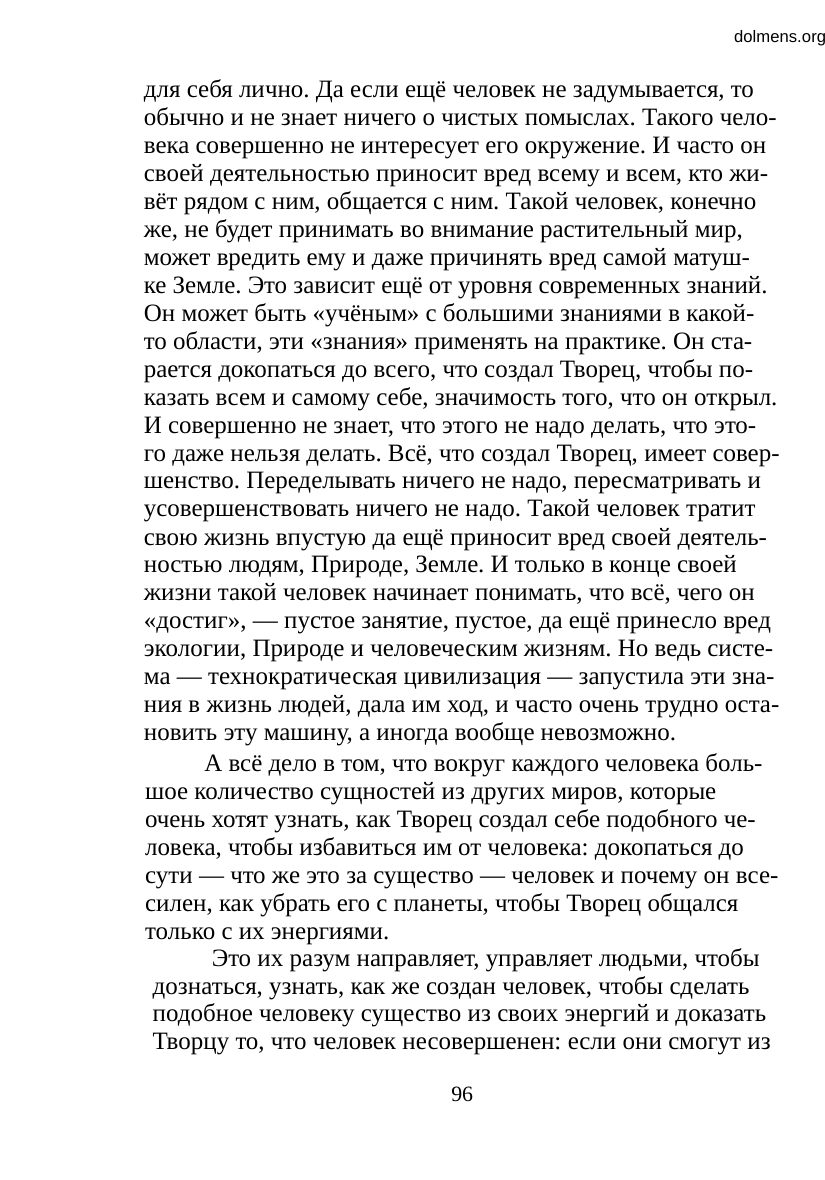

dolmens.org

для себя лично. Да если ещё человек не задумывается, то
обычно и не знает ничего о чистых помыслах. Такого чело-
века совершенно не интересует его окружение. И часто он
своей деятельностью приносит вред всему и всем, кто жи-
вёт рядом с ним, общается с ним. Такой человек, конечно
же, не будет принимать во внимание растительный мир,
может вредить ему и даже причинять вред самой матуш-
ке Земле. Это зависит ещё от уровня современных знаний.
Он может быть «учёным» с большими знаниями в какой-
то области, эти «знания» применять на практике. Он ста-
рается докопаться до всего, что создал Творец, чтобы по-
казать всем и самому себе, значимость того, что он открыл.
И совершенно не знает, что этого не надо делать, что это-
го даже нельзя делать. Всё, что создал Творец, имеет совер-
шенство. Переделывать ничего не надо, пересматривать и
усовершенствовать ничего не надо. Такой человек тратит
свою жизнь впустую да ещё приносит вред своей деятель-
ностью людям, Природе, Земле. И только в конце своей
жизни такой человек начинает понимать, что всё, чего он
«достиг», — пустое занятие, пустое, да ещё принесло вред
экологии, Природе и человеческим жизням. Но ведь систе-
ма — технократическая цивилизация — запустила эти зна-
ния в жизнь людей, дала им ход, и часто очень трудно оста-
новить эту машину, а иногда вообще невозможно.

А всё дело в том, что вокруг каждого человека боль-
шое количество сущностей из других миров, которые
очень хотят узнать, как Творец создал себе подобного че-
ловека, чтобы избавиться им от человека: докопаться до
сути — что же это за существо — человек и почему он все-
силен, как убрать его с планеты, чтобы Творец общался
только с их энергиями.

Это их разум направляет, управляет людьми, чтобы
дознаться, узнать, как же создан человек, чтобы сделать
подобное человеку существо из своих энергий и доказать
Творцу то, что человек несовершенен: если они смогут из

96